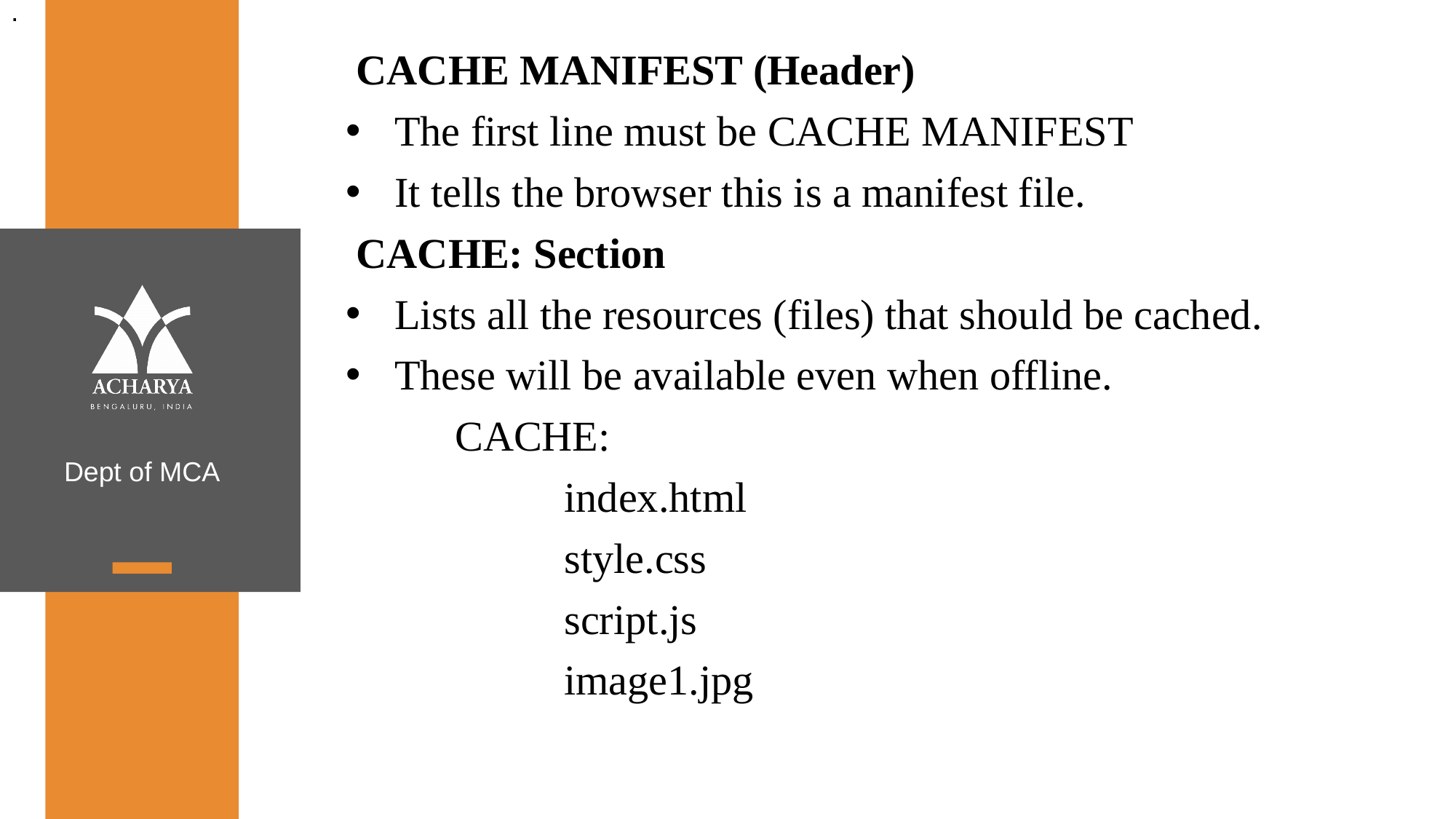

.

 CACHE MANIFEST (Header)
The first line must be CACHE MANIFEST
It tells the browser this is a manifest file.
 CACHE: Section
Lists all the resources (files) that should be cached.
These will be available even when offline.
	CACHE:
		index.html
		style.css
		script.js
		image1.jpg